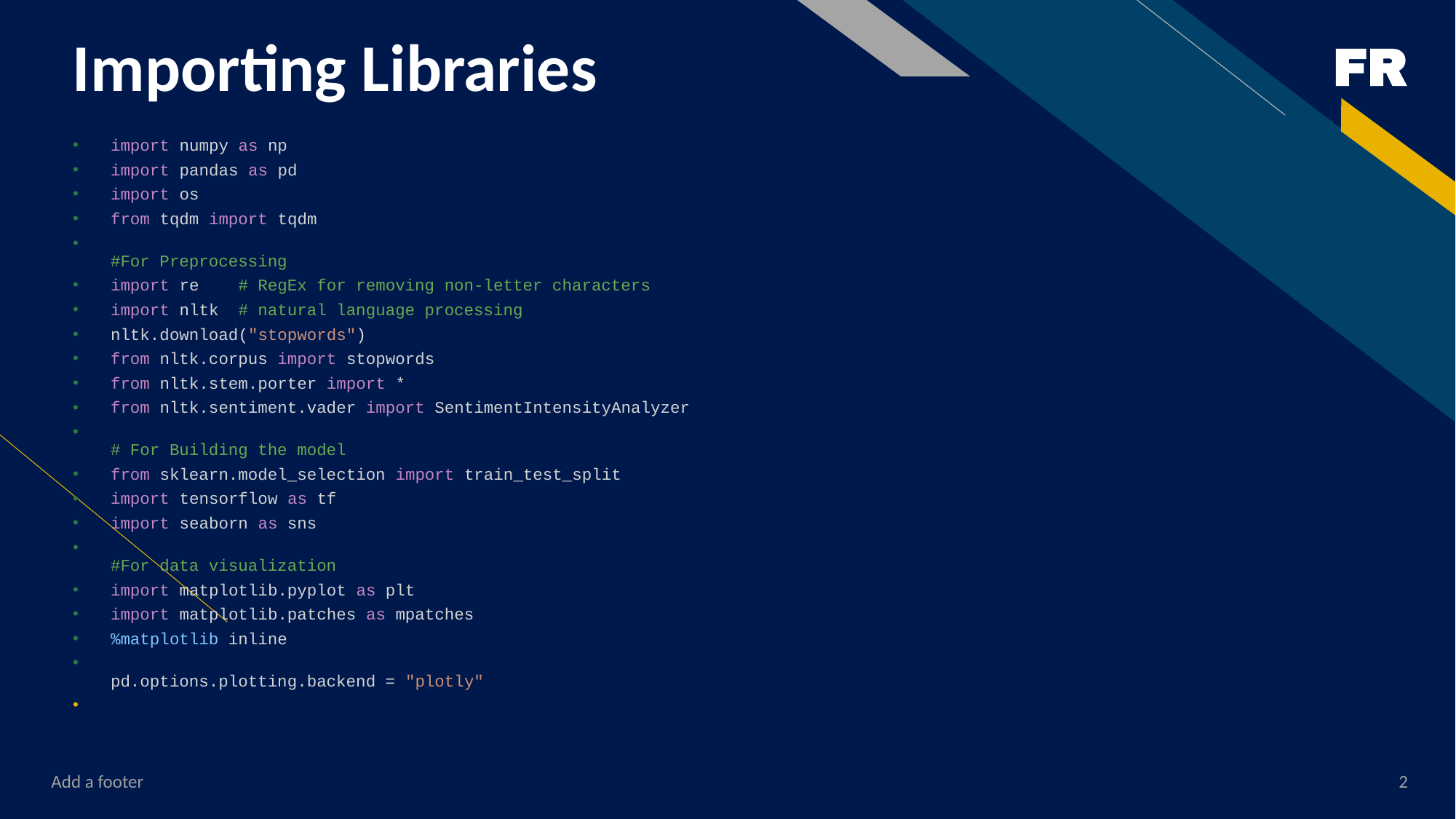

# Importing Libraries
import numpy as np
import pandas as pd
import os
from tqdm import tqdm
#For Preprocessing
import re    # RegEx for removing non-letter characters
import nltk  # natural language processing
nltk.download("stopwords")
from nltk.corpus import stopwords
from nltk.stem.porter import *
from nltk.sentiment.vader import SentimentIntensityAnalyzer
# For Building the model
from sklearn.model_selection import train_test_split
import tensorflow as tf
import seaborn as sns
#For data visualization
import matplotlib.pyplot as plt
import matplotlib.patches as mpatches
%matplotlib inline
pd.options.plotting.backend = "plotly"

Add a footer
2